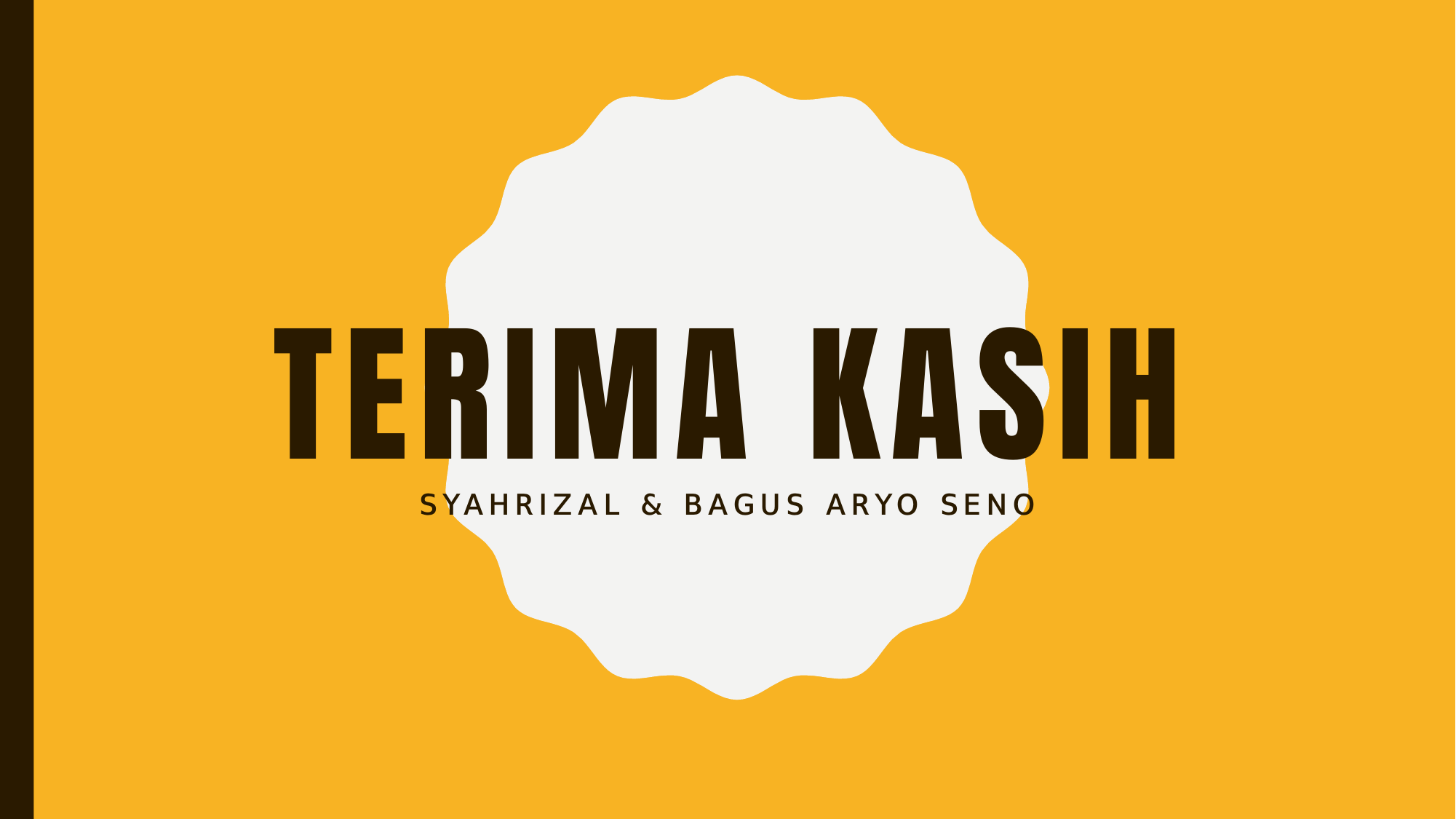

# Terima kasih
Syahrizal & Bagus aryo seno